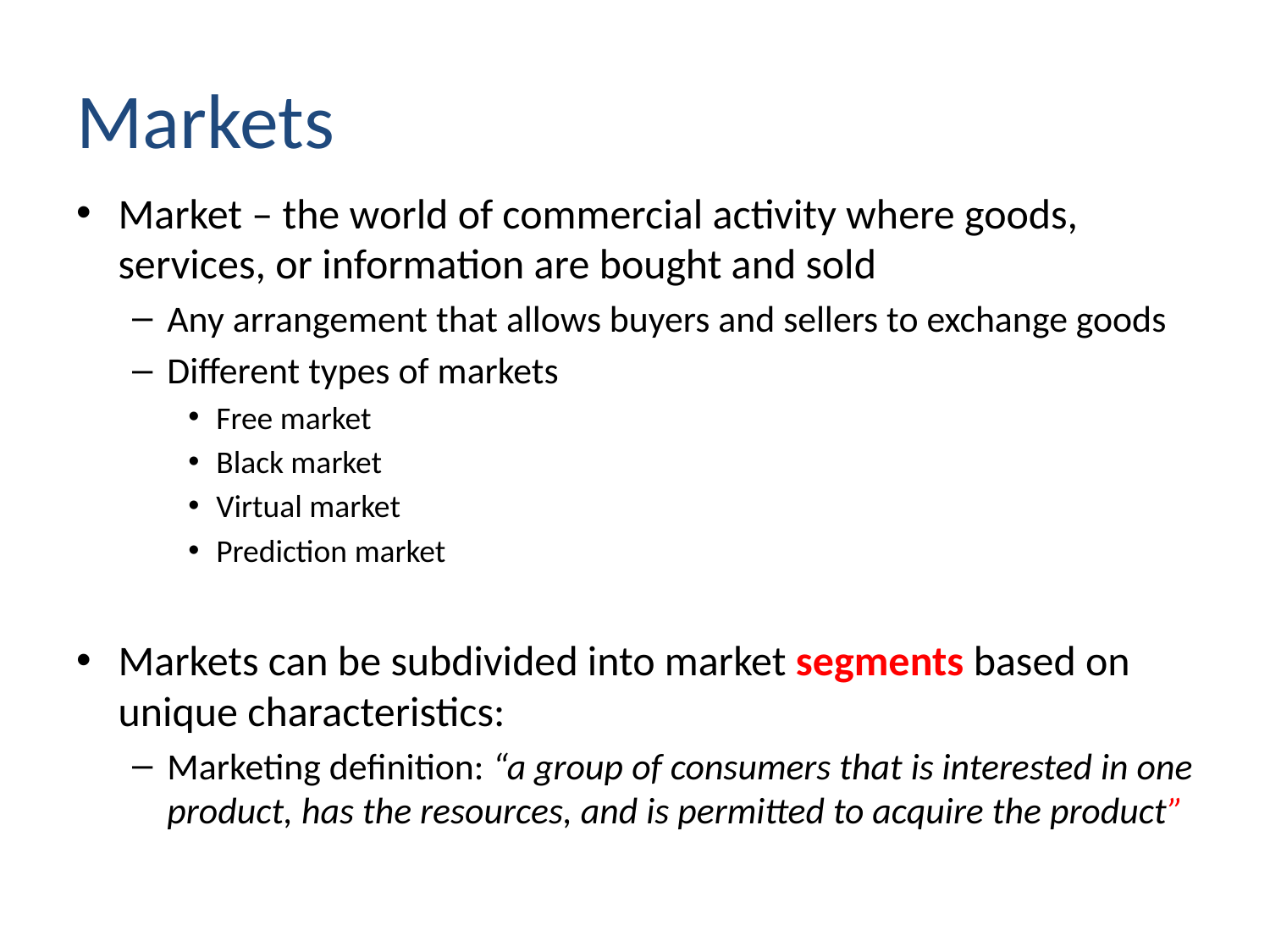

# Markets
Market – the world of commercial activity where goods, services, or information are bought and sold
Any arrangement that allows buyers and sellers to exchange goods
Different types of markets
Free market
Black market
Virtual market
Prediction market

Markets can be subdivided into market segments based on unique characteristics:
Marketing definition: “a group of consumers that is interested in one product, has the resources, and is permitted to acquire the product”